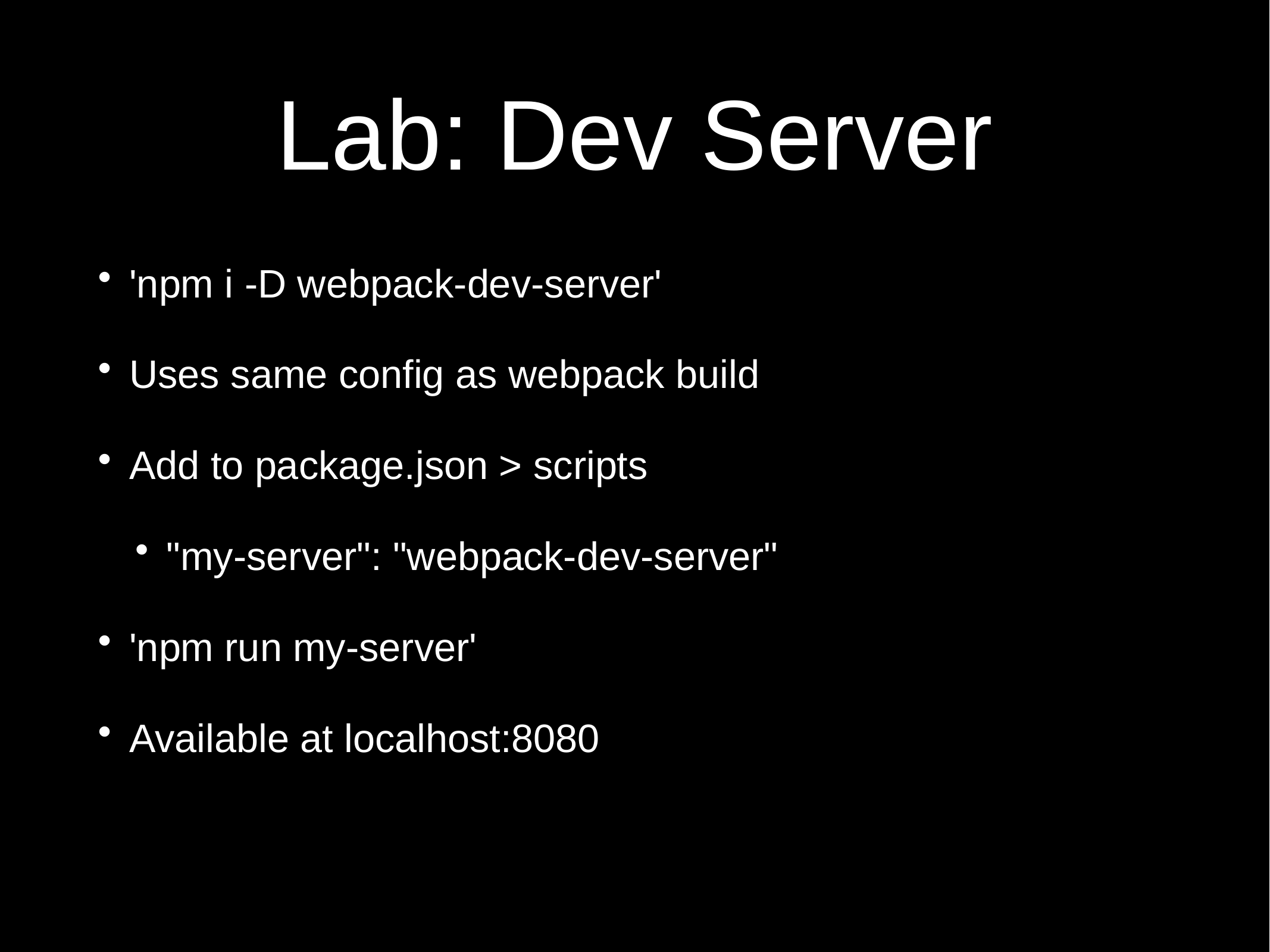

# Lab: Dev Server
'npm i -D webpack-dev-server'
Uses same config as webpack build
Add to package.json > scripts
"my-server": "webpack-dev-server"
'npm run my-server'
Available at localhost:8080